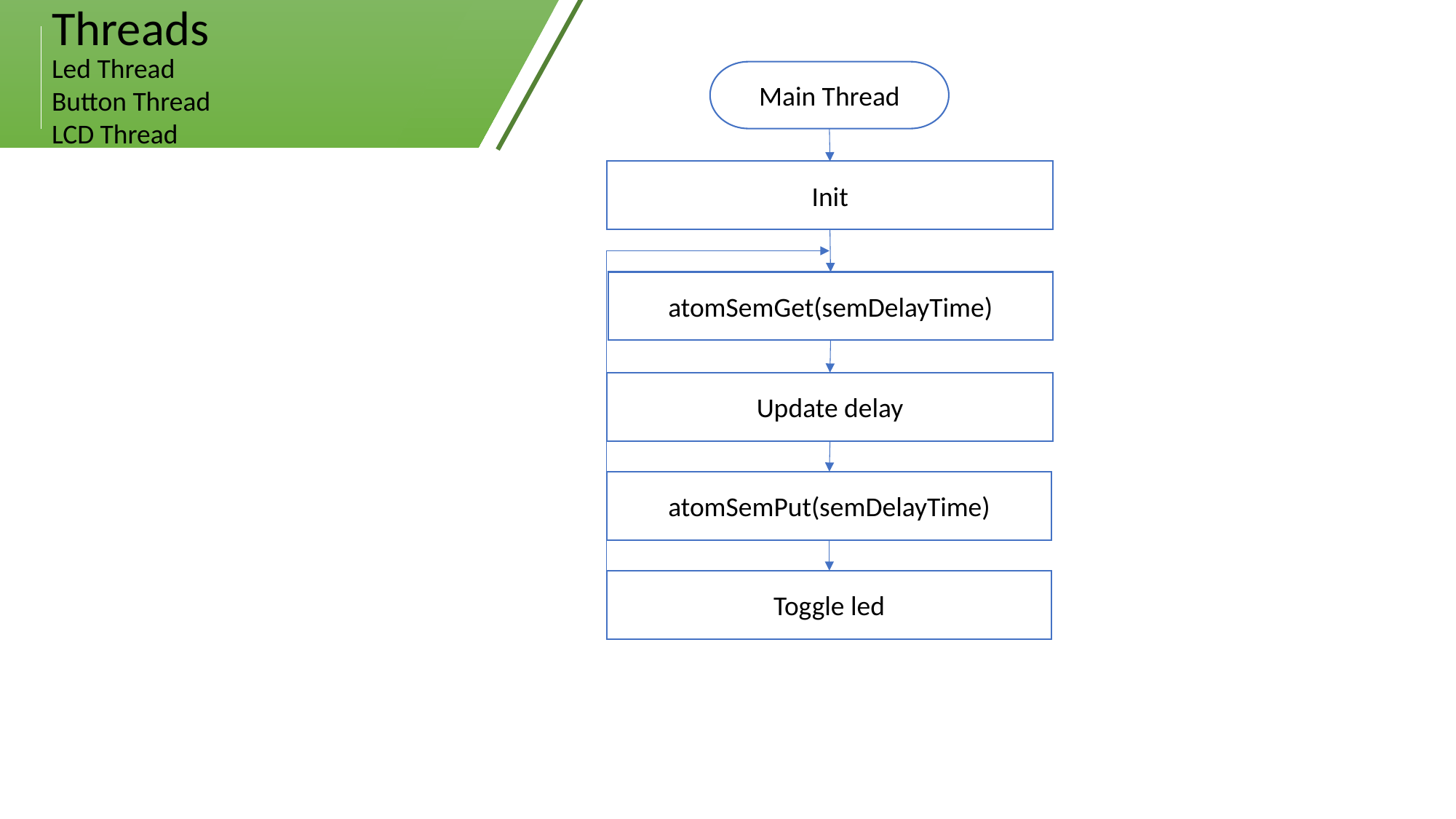

Threads
Led Thread
Button Thread
LCD Thread

Main Thread
Init
atomSemGet(semDelayTime)
Update delay
atomSemPut(semDelayTime)
Toggle led